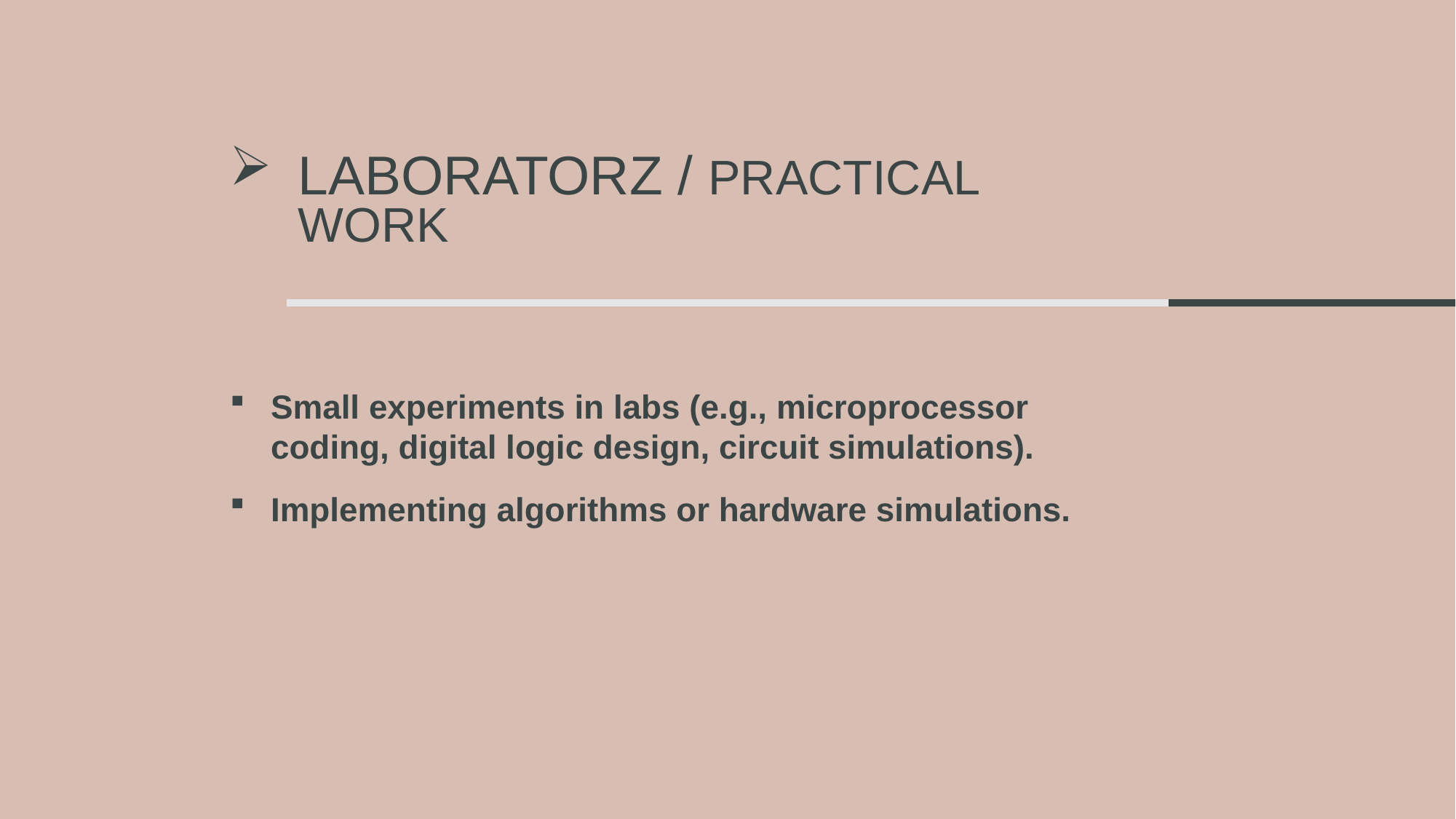

# Laboratorz / Practical Work
Small experiments in labs (e.g., microprocessor coding, digital logic design, circuit simulations).
Implementing algorithms or hardware simulations.